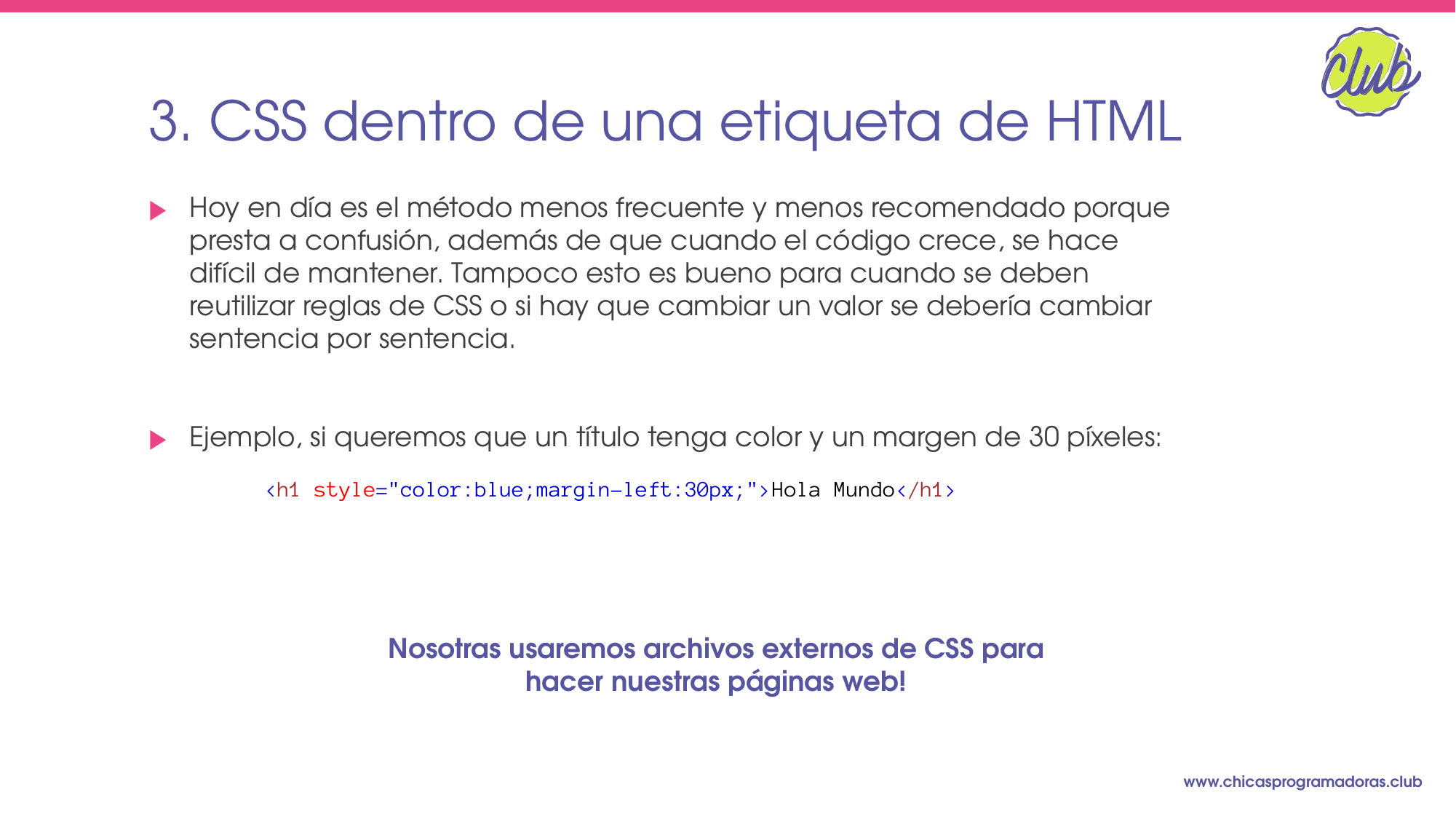

# 3. CSS dentro de una etiqueta de HTML
Hoy en día es el método menos frecuente y menos recomendado porque presta a confusión, además de que cuando el código crece, se hace difícil de mantener. Tampoco esto es bueno para cuando se deben reutilizar reglas de CSS o si hay que cambiar un valor se debería cambiar sentencia por sentencia.

Ejemplo, si queremos que un título tenga color y un margen de 30 píxeles:

<h1 style="color:blue;margin-left:30px;">Hola Mundo</h1>

Nosotras usaremos archivos externos de CSS para hacer nuestras páginas web!
www.chicasprogramadoras.club